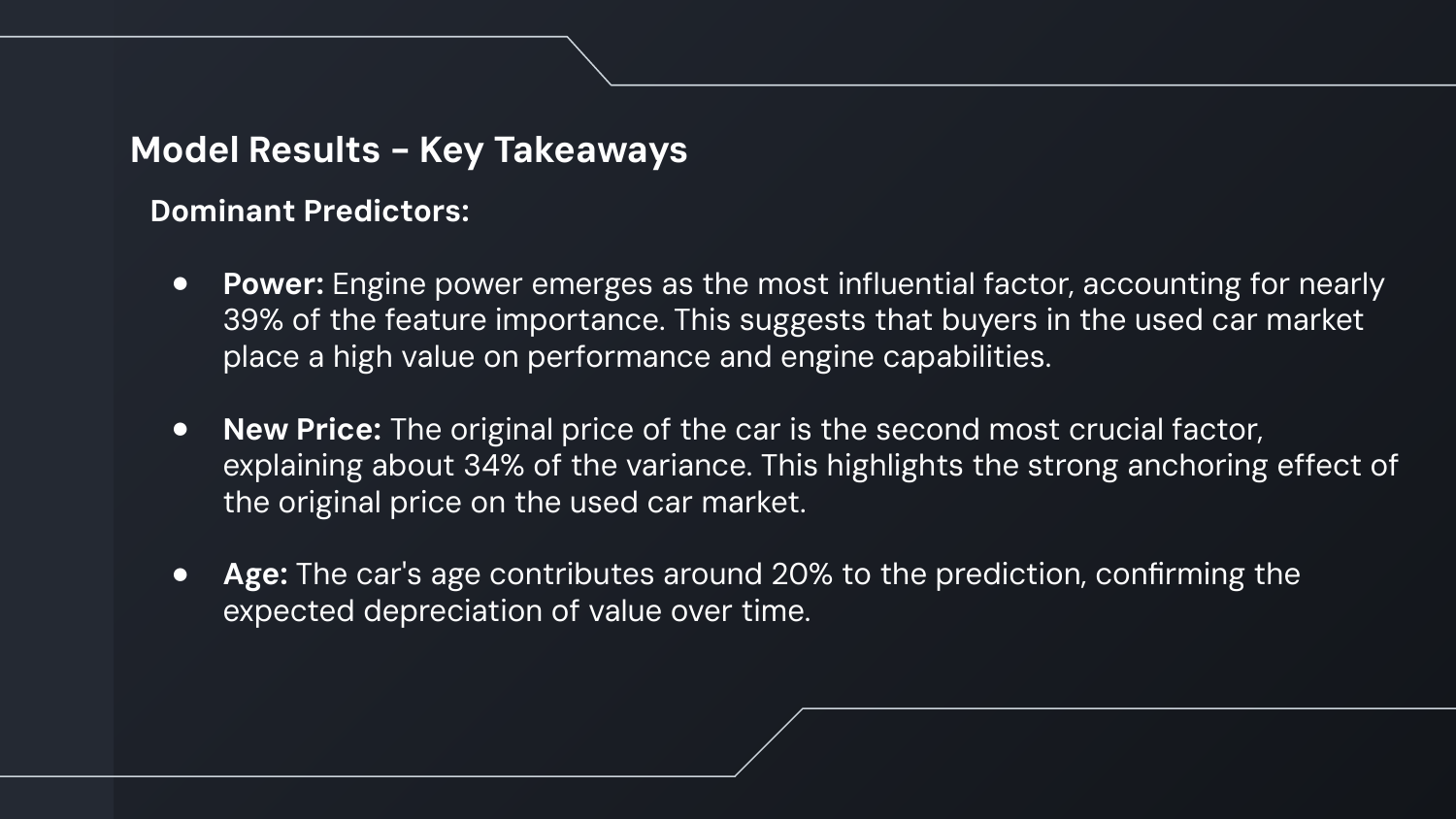

Model Results - Key Takeaways
Dominant Predictors:

Power: Engine power emerges as the most influential factor, accounting for nearly 39% of the feature importance. This suggests that buyers in the used car market place a high value on performance and engine capabilities.

New Price: The original price of the car is the second most crucial factor, explaining about 34% of the variance. This highlights the strong anchoring effect of the original price on the used car market.

Age: The car's age contributes around 20% to the prediction, confirming the expected depreciation of value over time.